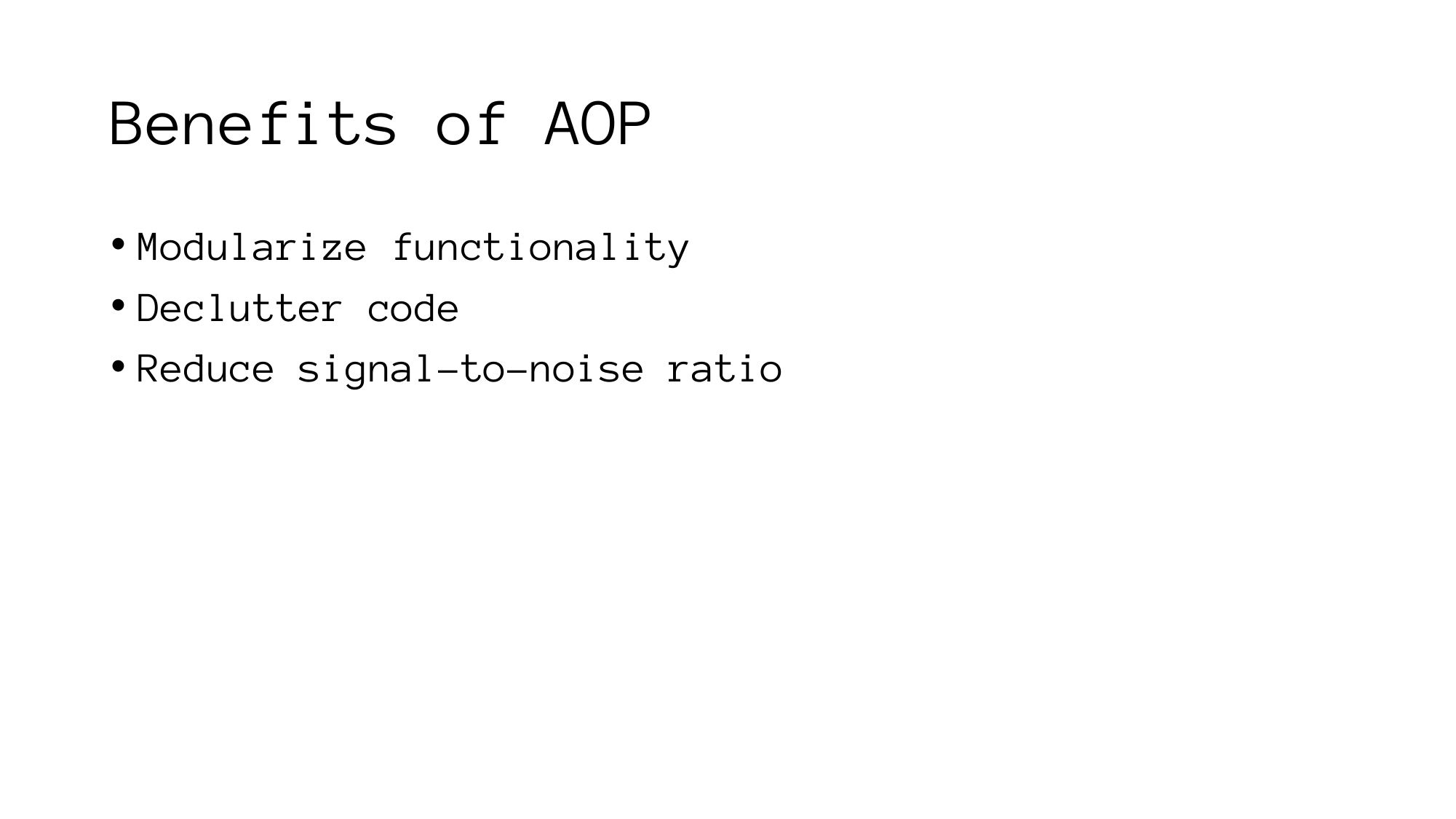

# Benefits of AOP
Modularize functionality
Declutter code
Reduce signal-to-noise ratio